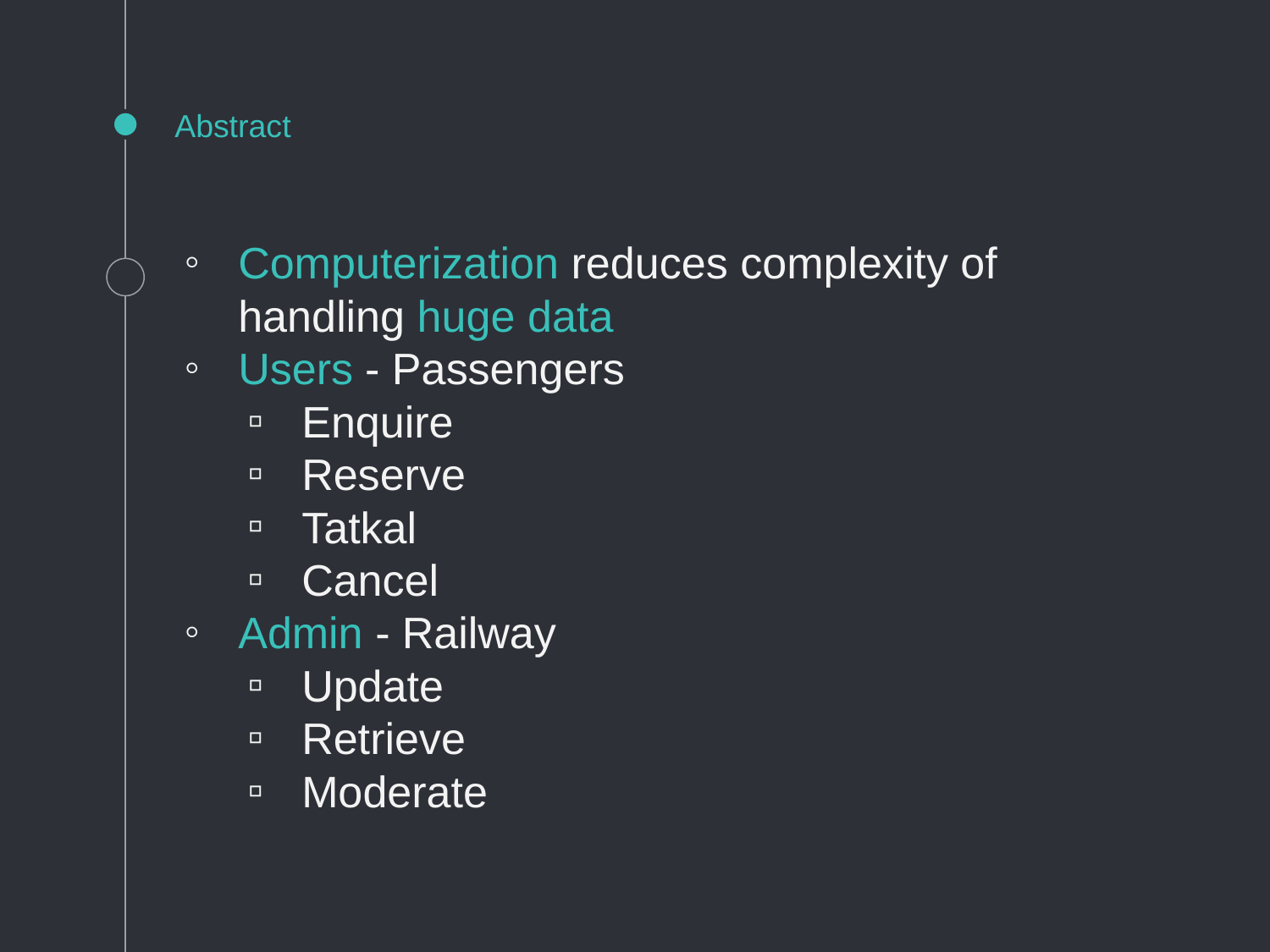

# Abstract
Computerization reduces complexity of handling huge data
Users - Passengers
Enquire
Reserve
Tatkal
Cancel
Admin - Railway
Update
Retrieve
Moderate